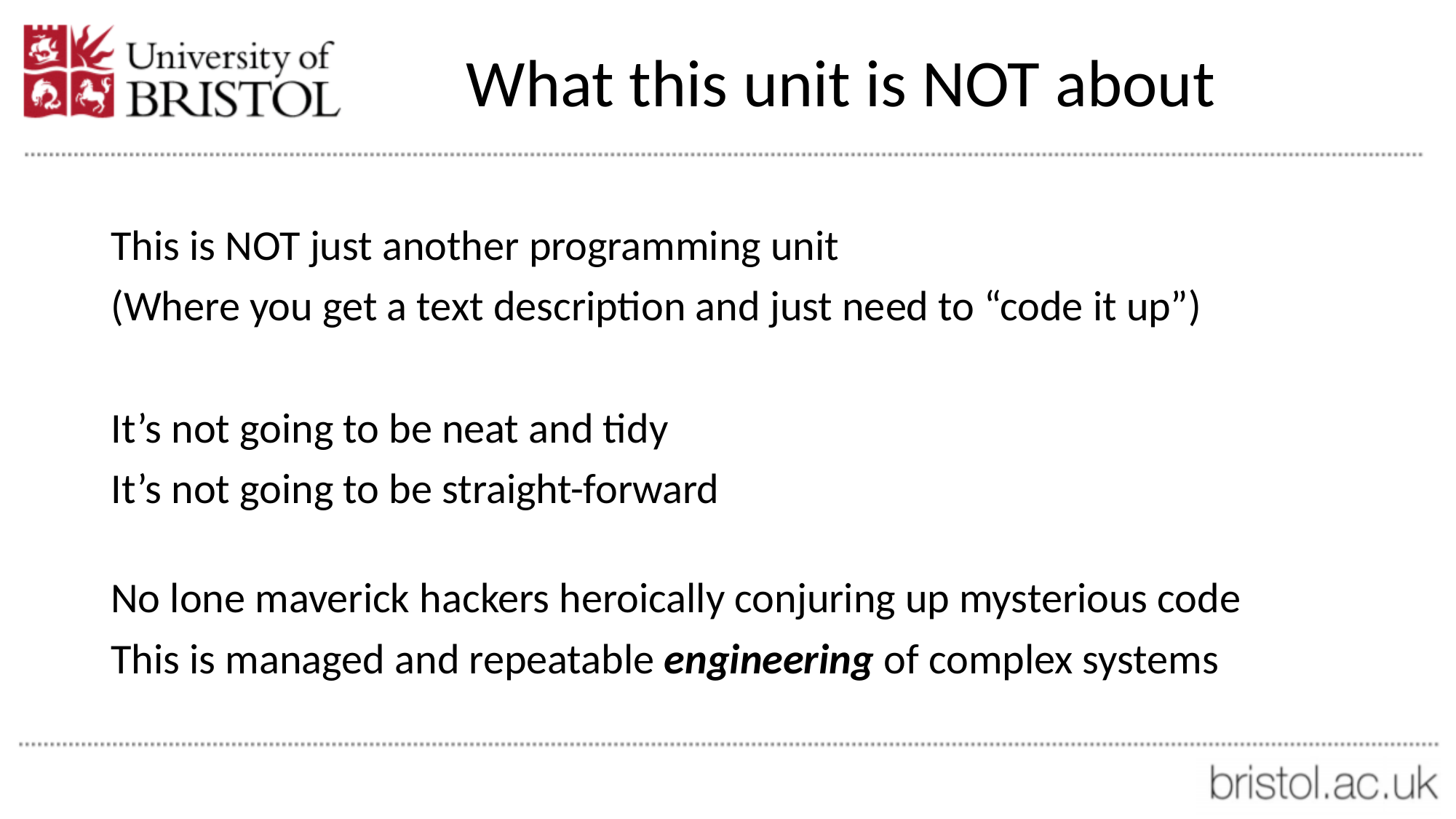

# What this unit is NOT about
This is NOT just another programming unit
(Where you get a text description and just need to “code it up”)

It’s not going to be neat and tidy
It’s not going to be straight-forward

No lone maverick hackers heroically conjuring up mysterious code
This is managed and repeatable engineering of complex systems